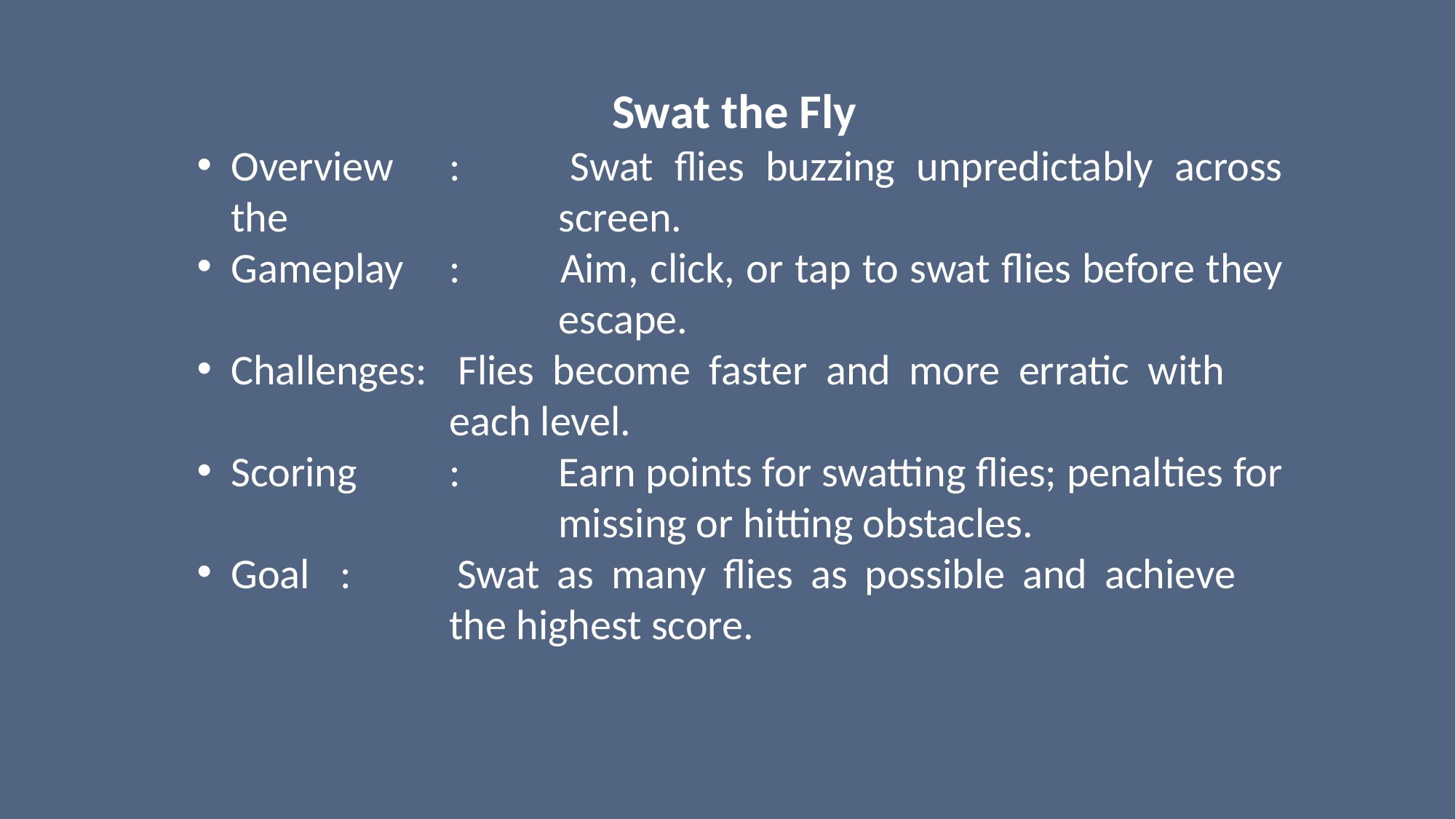

Swat the Fly
Overview	: 	Swat flies buzzing unpredictably across the 			screen.
Gameplay	: 	Aim, click, or tap to swat flies before they 			escape.
Challenges: 	Flies become faster and more erratic with 			each level.
Scoring	: 	Earn points for swatting flies; penalties for 			missing or hitting obstacles.
Goal	: 	Swat as many flies as possible and achieve 			the highest score.